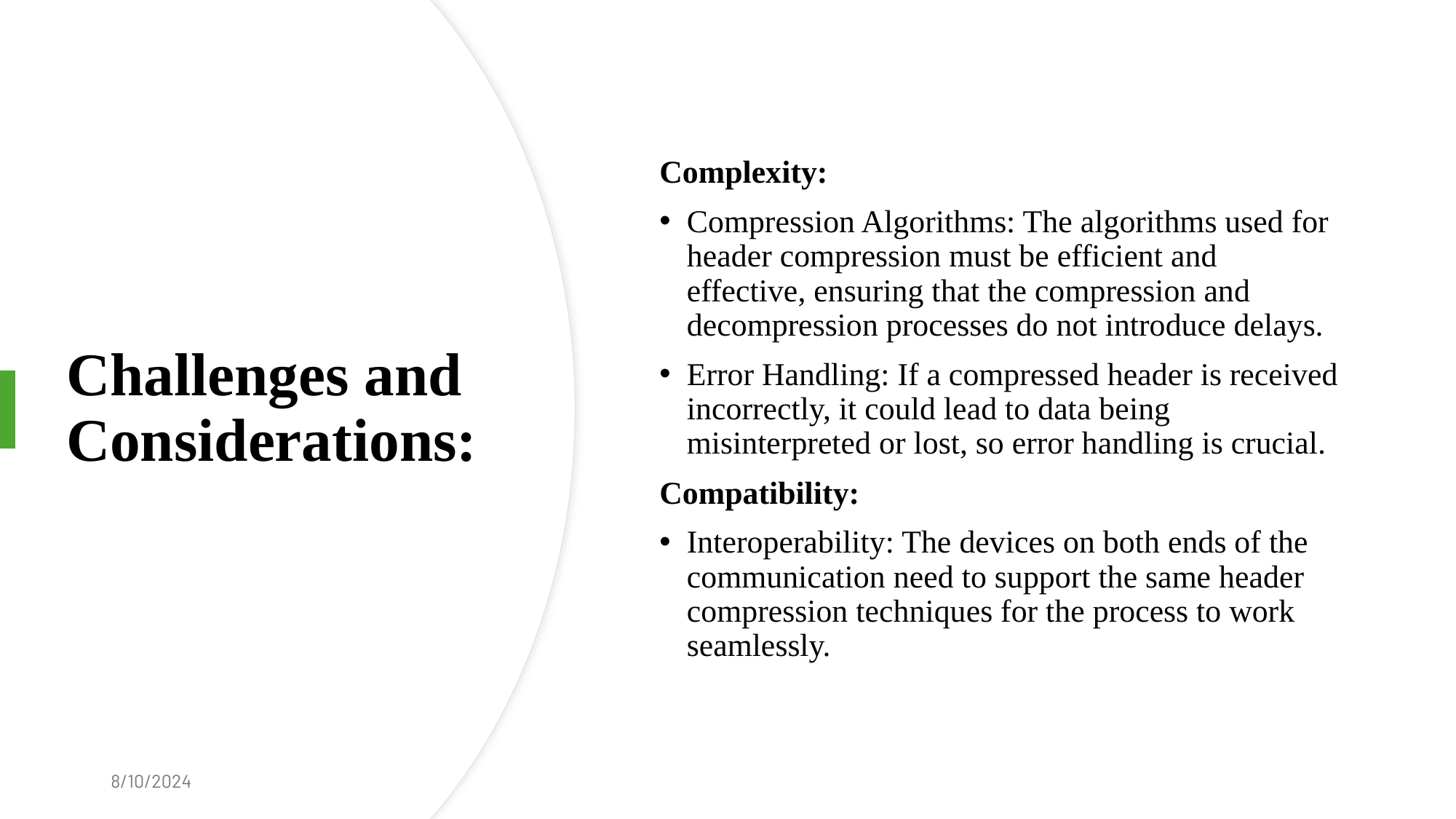

Complexity:
Compression Algorithms: The algorithms used for header compression must be efficient and effective, ensuring that the compression and decompression processes do not introduce delays.
Error Handling: If a compressed header is received incorrectly, it could lead to data being misinterpreted or lost, so error handling is crucial.
Compatibility:
Interoperability: The devices on both ends of the communication need to support the same header compression techniques for the process to work seamlessly.
# Challenges and Considerations:

8/10/2024
©Wipro- All Rights reserved
18